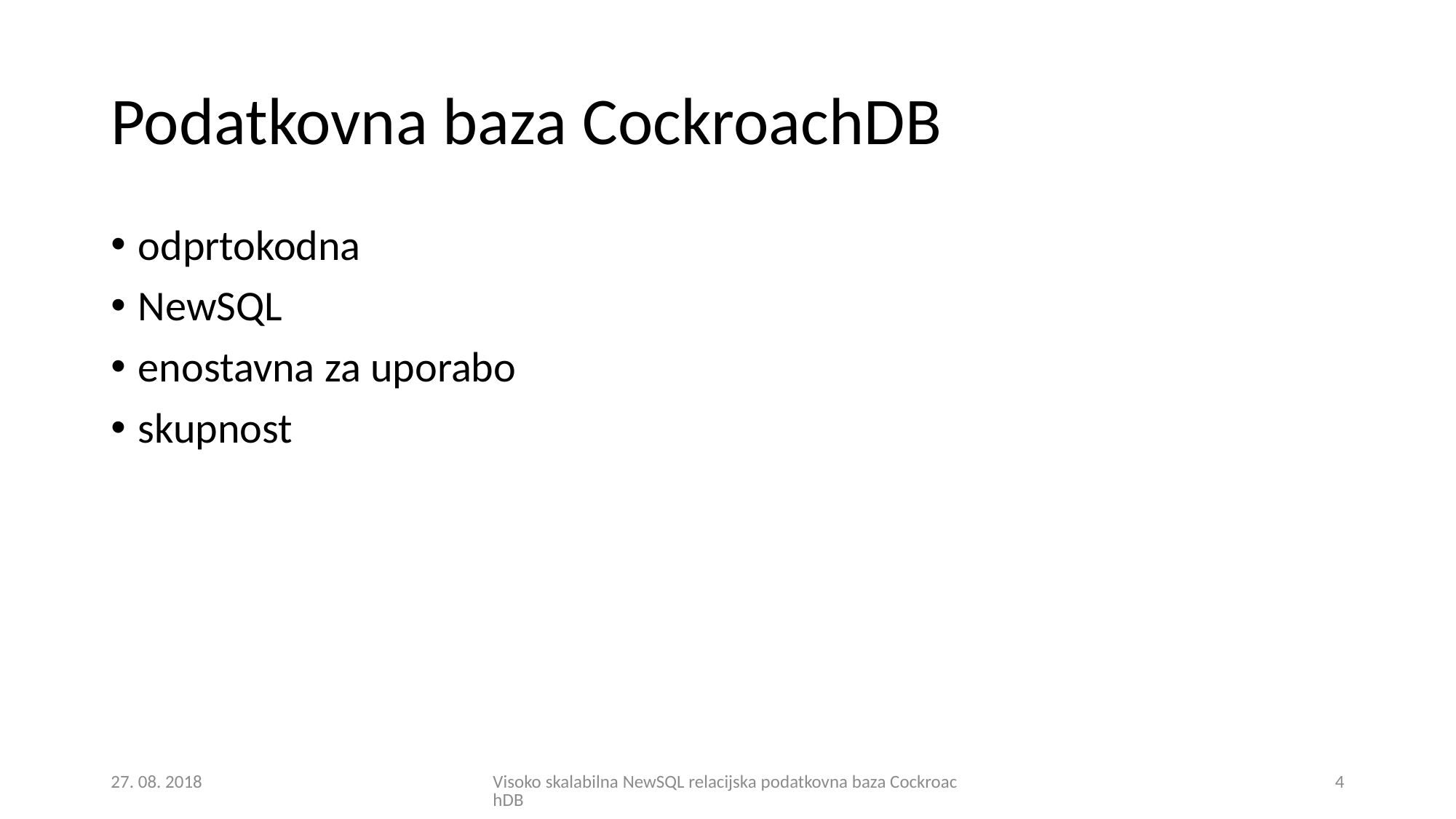

# Podatkovna baza CockroachDB
odprtokodna
NewSQL
enostavna za uporabo
skupnost
27. 08. 2018
Visoko skalabilna NewSQL relacijska podatkovna baza CockroachDB
4